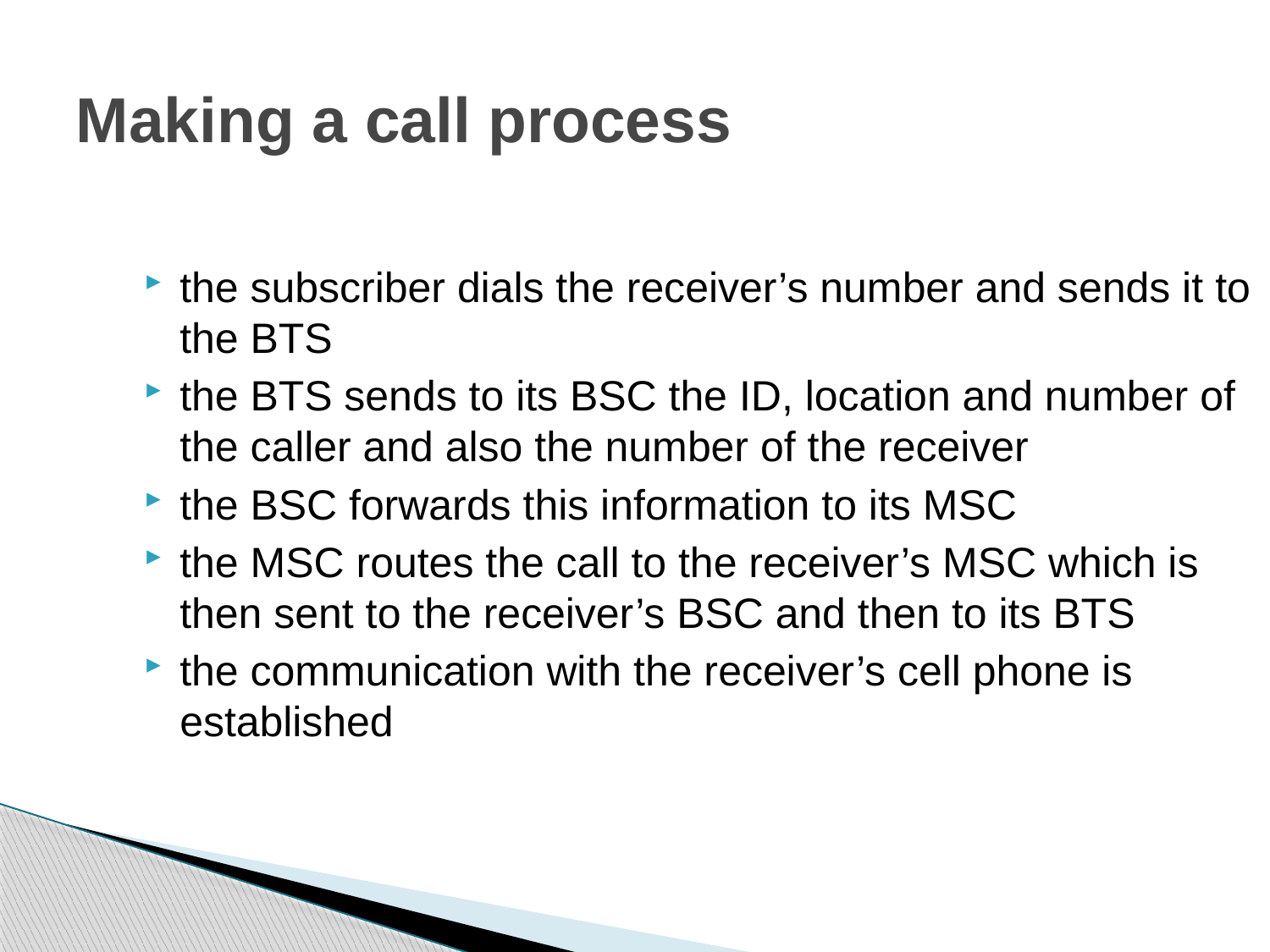

# Making a call process
the subscriber dials the receiver’s number and sends it to the BTS
the BTS sends to its BSC the ID, location and number of the caller and also the number of the receiver
the BSC forwards this information to its MSC
the MSC routes the call to the receiver’s MSC which is then sent to the receiver’s BSC and then to its BTS
the communication with the receiver’s cell phone is established